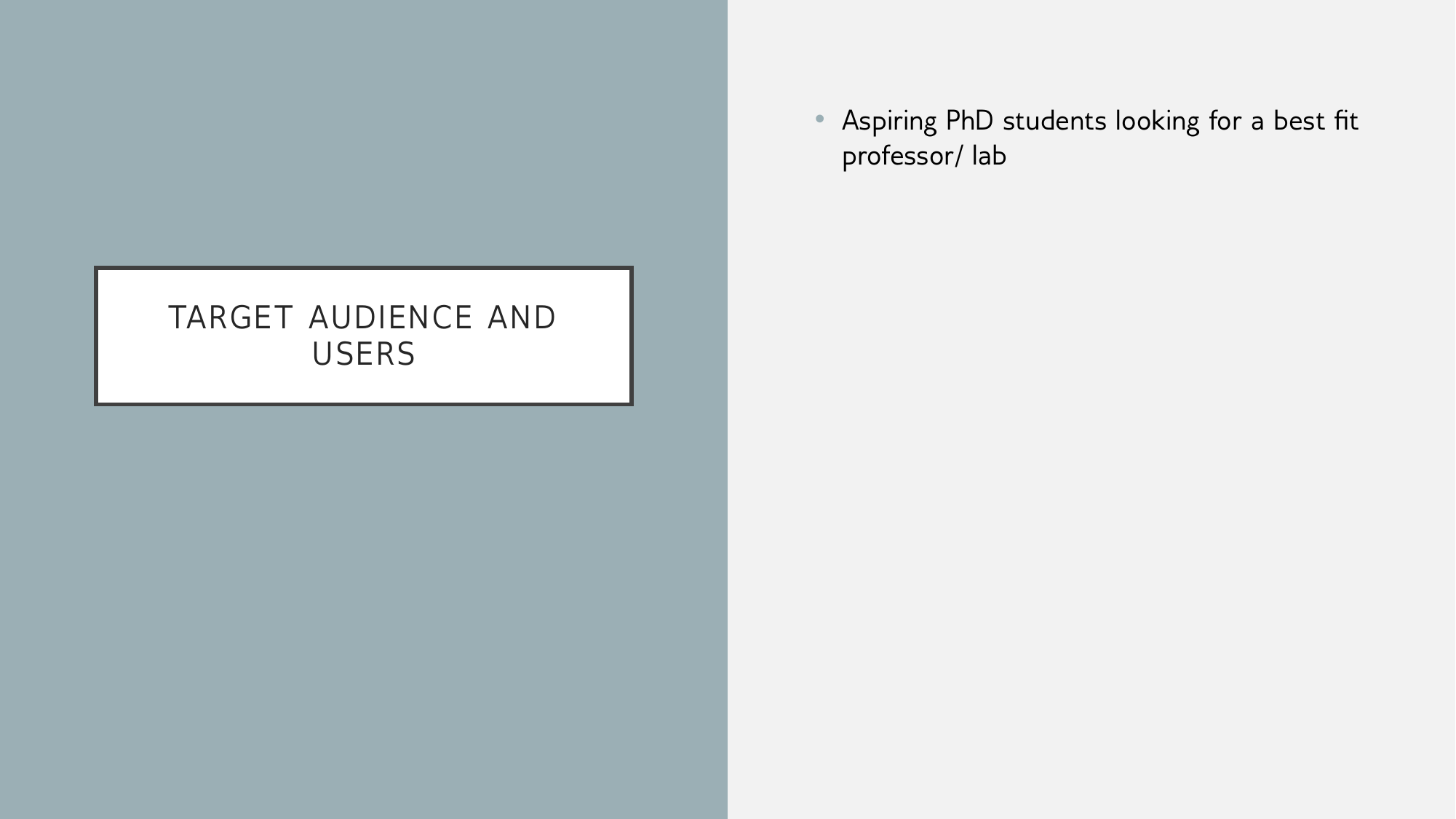

Aspiring PhD students looking for a best fit professor/ lab
# Target audience and users